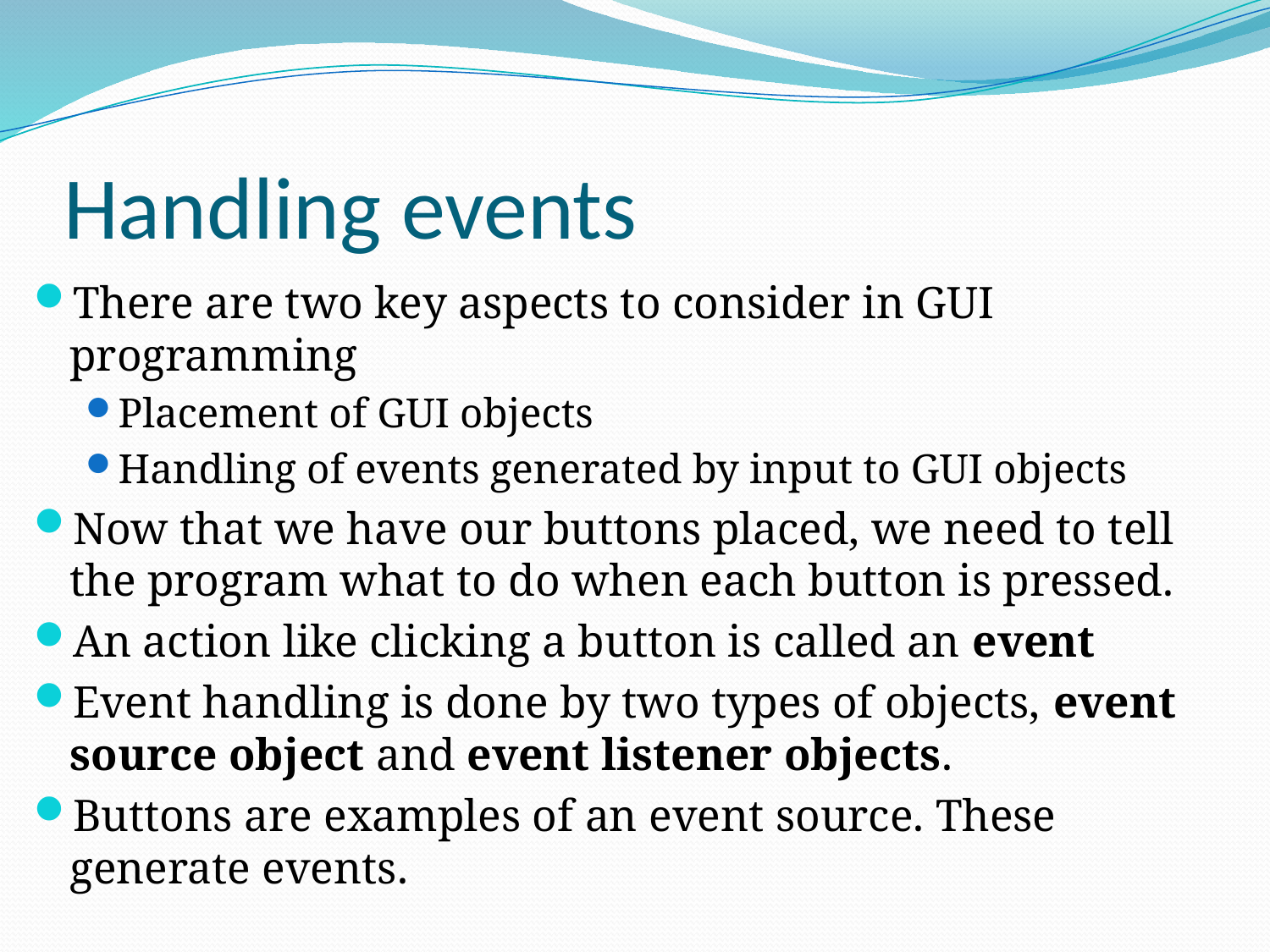

# Handling events
There are two key aspects to consider in GUI programming
Placement of GUI objects
Handling of events generated by input to GUI objects
Now that we have our buttons placed, we need to tell the program what to do when each button is pressed.
An action like clicking a button is called an event
Event handling is done by two types of objects, event source object and event listener objects.
Buttons are examples of an event source. These generate events.